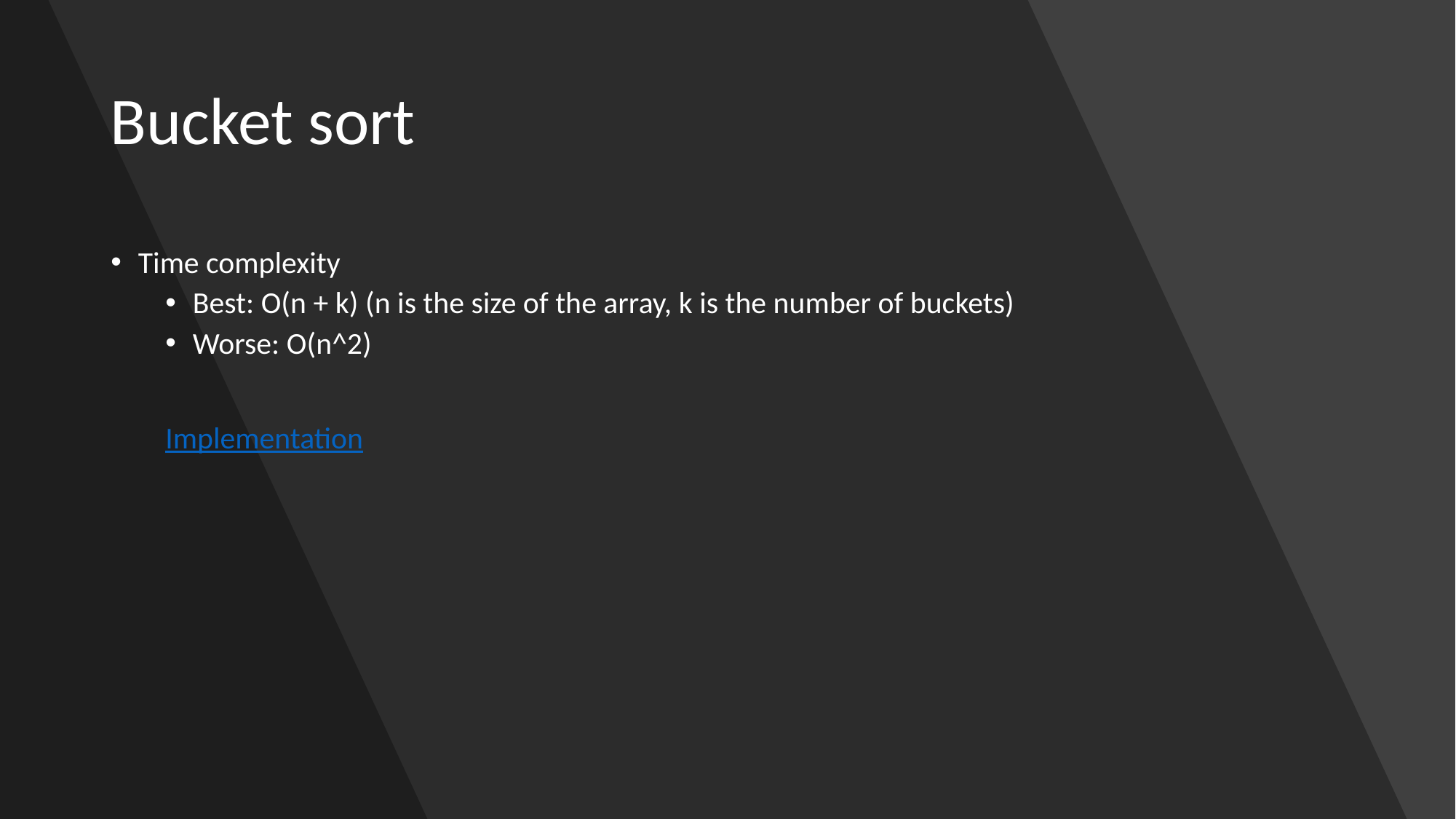

# Bucket sort
Time complexity
Best: O(n + k) (n is the size of the array, k is the number of buckets)
Worse: O(n^2)

Implementation